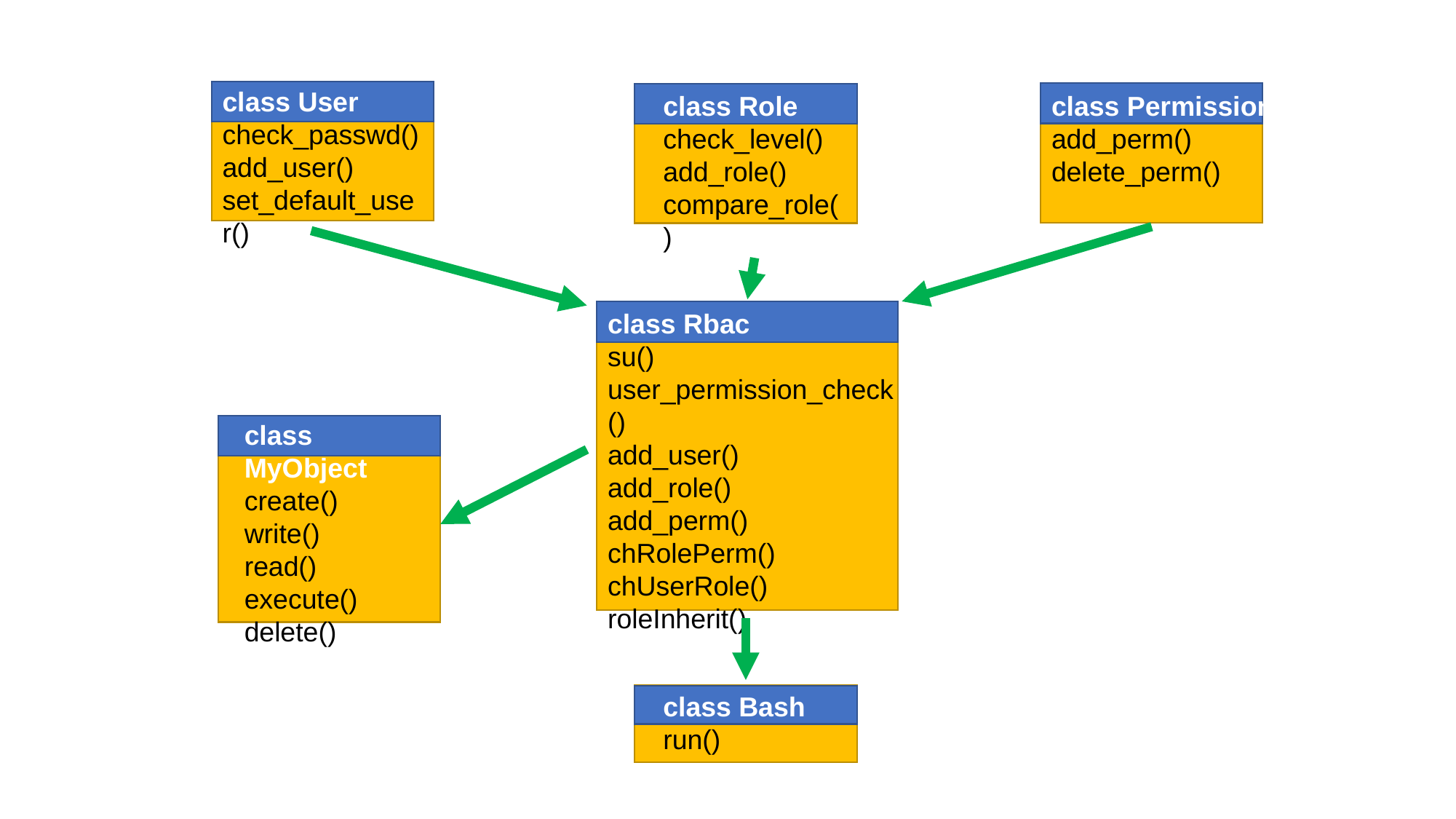

class User
check_passwd()
add_user()
set_default_user()

class Role
check_level()
add_role()
compare_role()
class Permission
add_perm()
delete_perm()

class Rbac
su()
user_permission_check()
add_user()
add_role()
add_perm()
chRolePerm()
chUserRole()
roleInherit()
class MyObject
create()
write()
read()
execute()
delete()

class Bash
run()